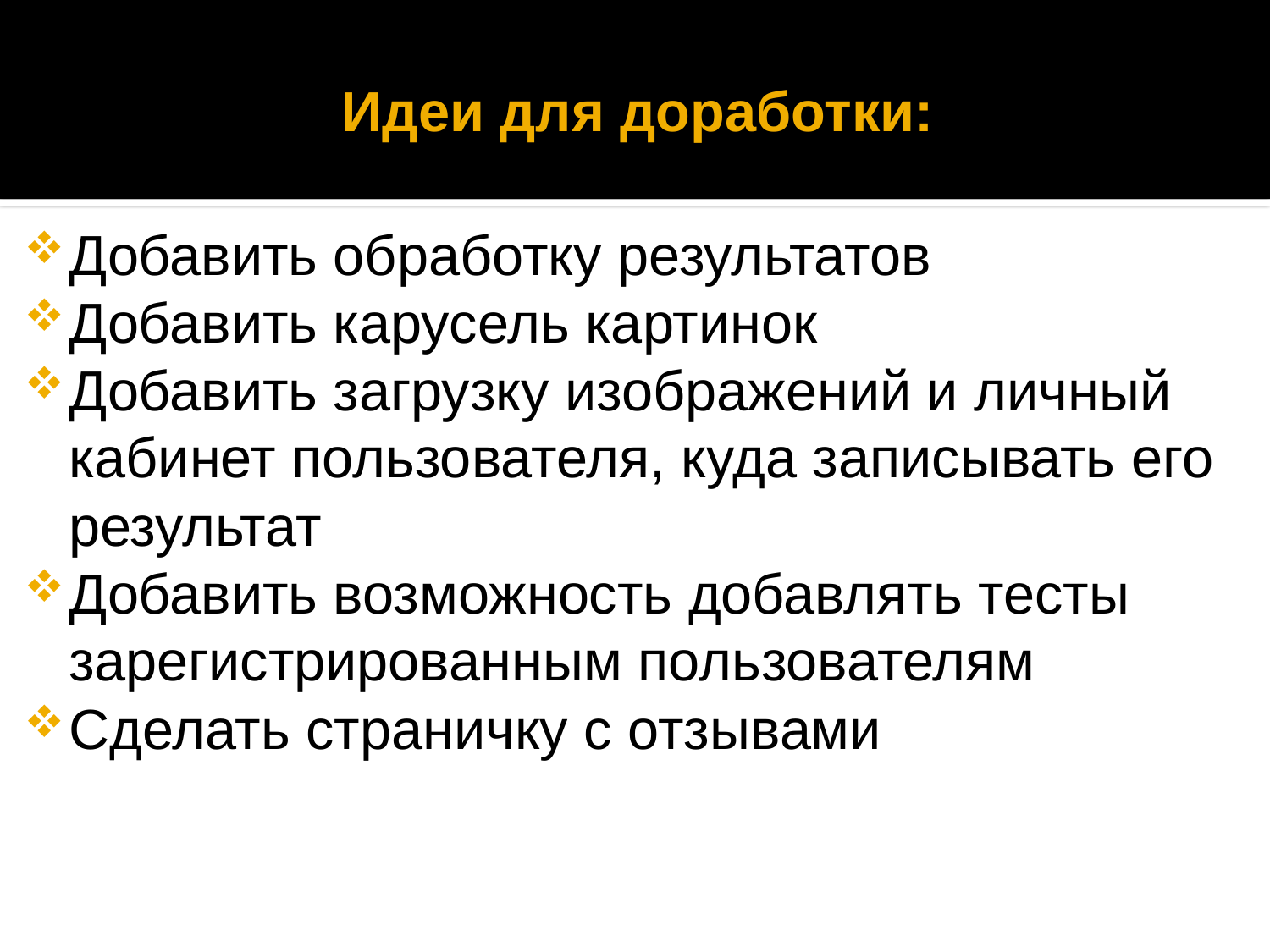

# Идеи для доработки:
Добавить обработку результатов
Добавить карусель картинок
Добавить загрузку изображений и личный кабинет пользователя, куда записывать его результат
Добавить возможность добавлять тесты зарегистрированным пользователям
Сделать страничку с отзывами